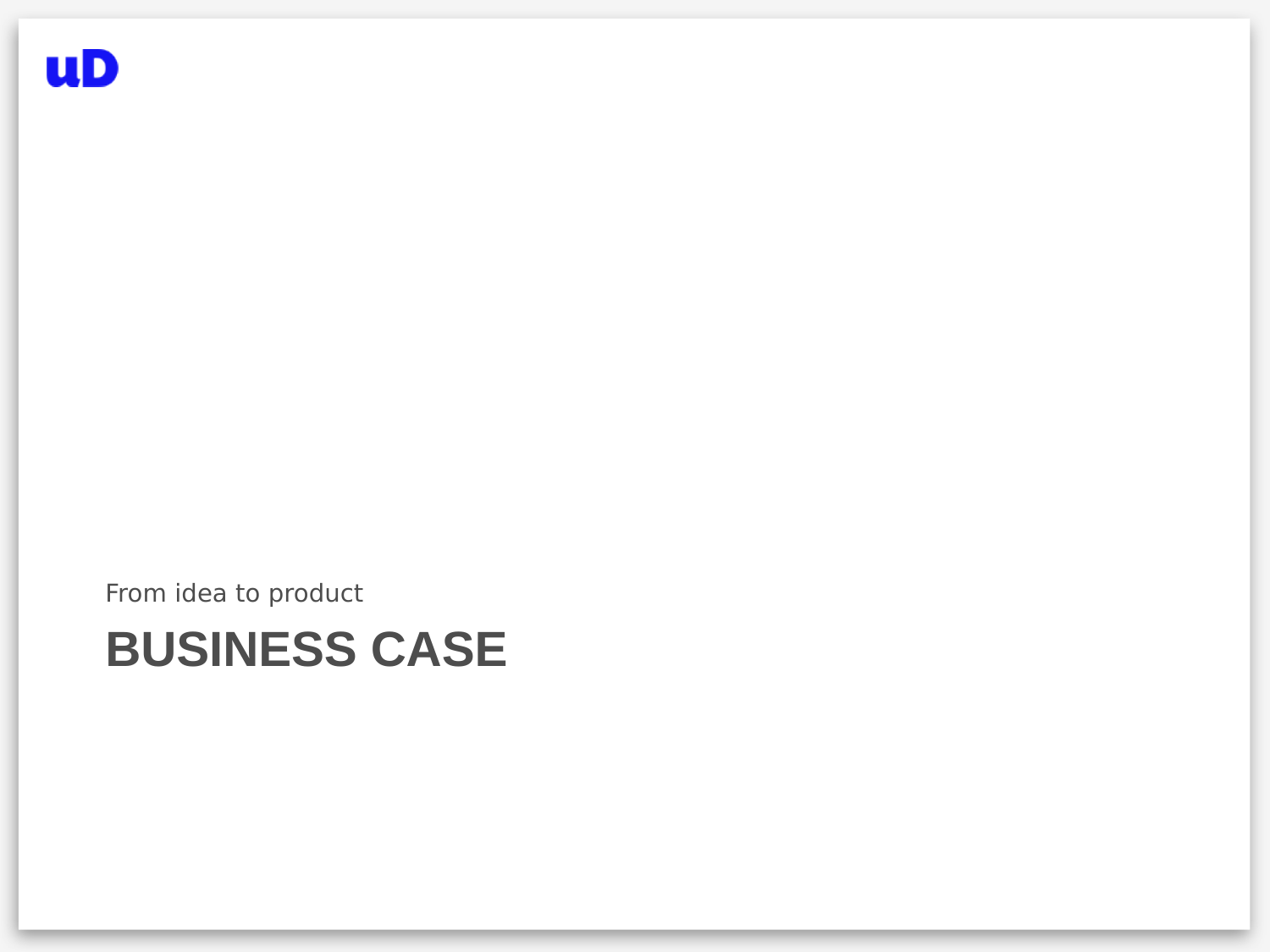

From idea to product
# Business case